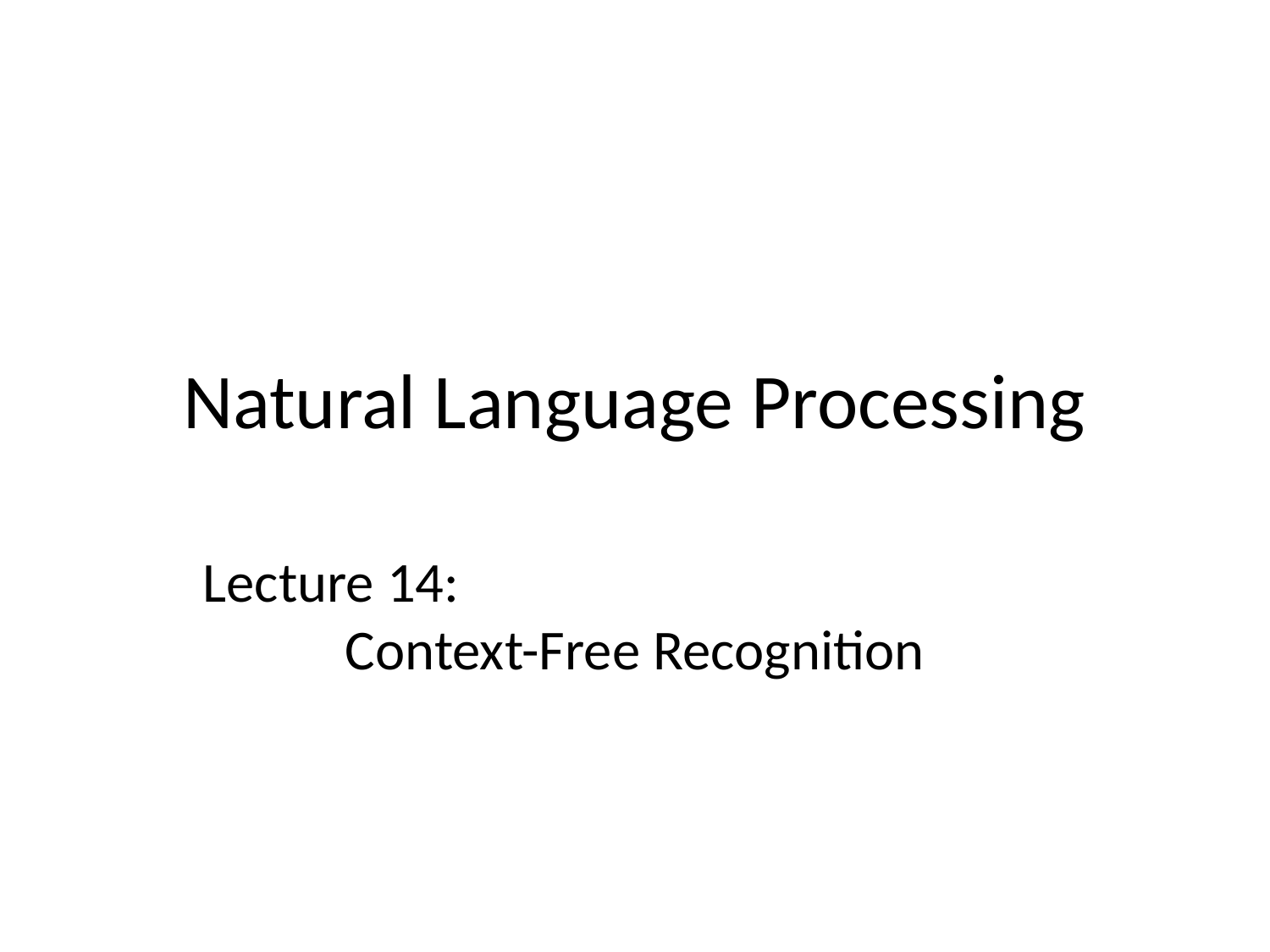

Natural Language Processing
Lecture 14:
Context-Free Recognition